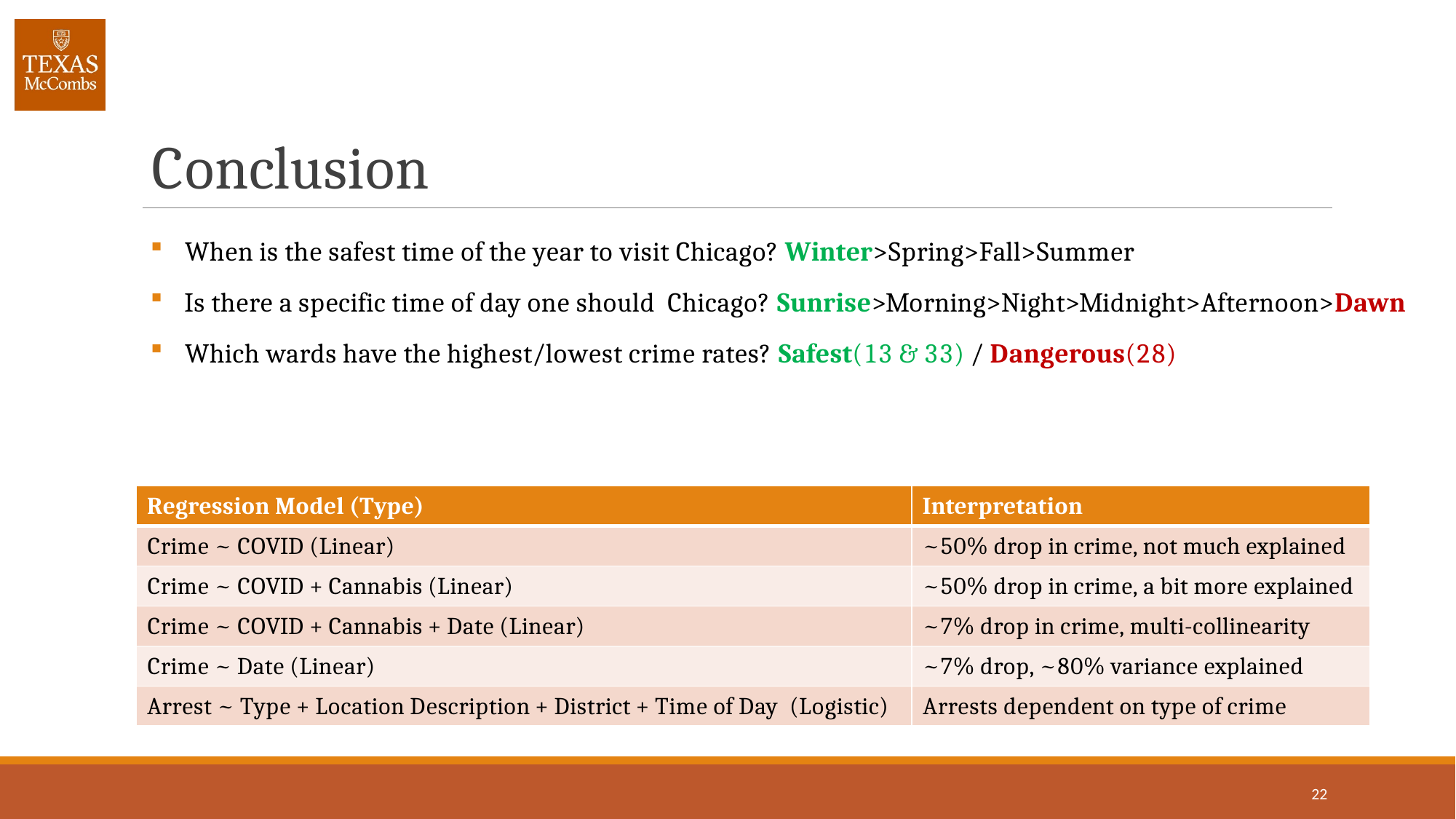

# Conclusion
When is the safest time of the year to visit Chicago? Winter>Spring>Fall>Summer
Is there a specific time of day one should  Chicago? Sunrise>Morning>Night>Midnight>Afternoon>Dawn
Which wards have the highest/lowest crime rates? Safest(13 & 33) / Dangerous(28)
| Regression Model (Type) | Interpretation |
| --- | --- |
| Crime ~ COVID (Linear) | ~50% drop in crime, not much explained |
| Crime ~ COVID + Cannabis (Linear) | ~50% drop in crime, a bit more explained |
| Crime ~ COVID + Cannabis + Date (Linear) | ~7% drop in crime, multi-collinearity |
| Crime ~ Date (Linear) | ~7% drop, ~80% variance explained |
| Arrest ~ Type + Location Description + District + Time of Day  (Logistic) | Arrests dependent on type of crime |
22